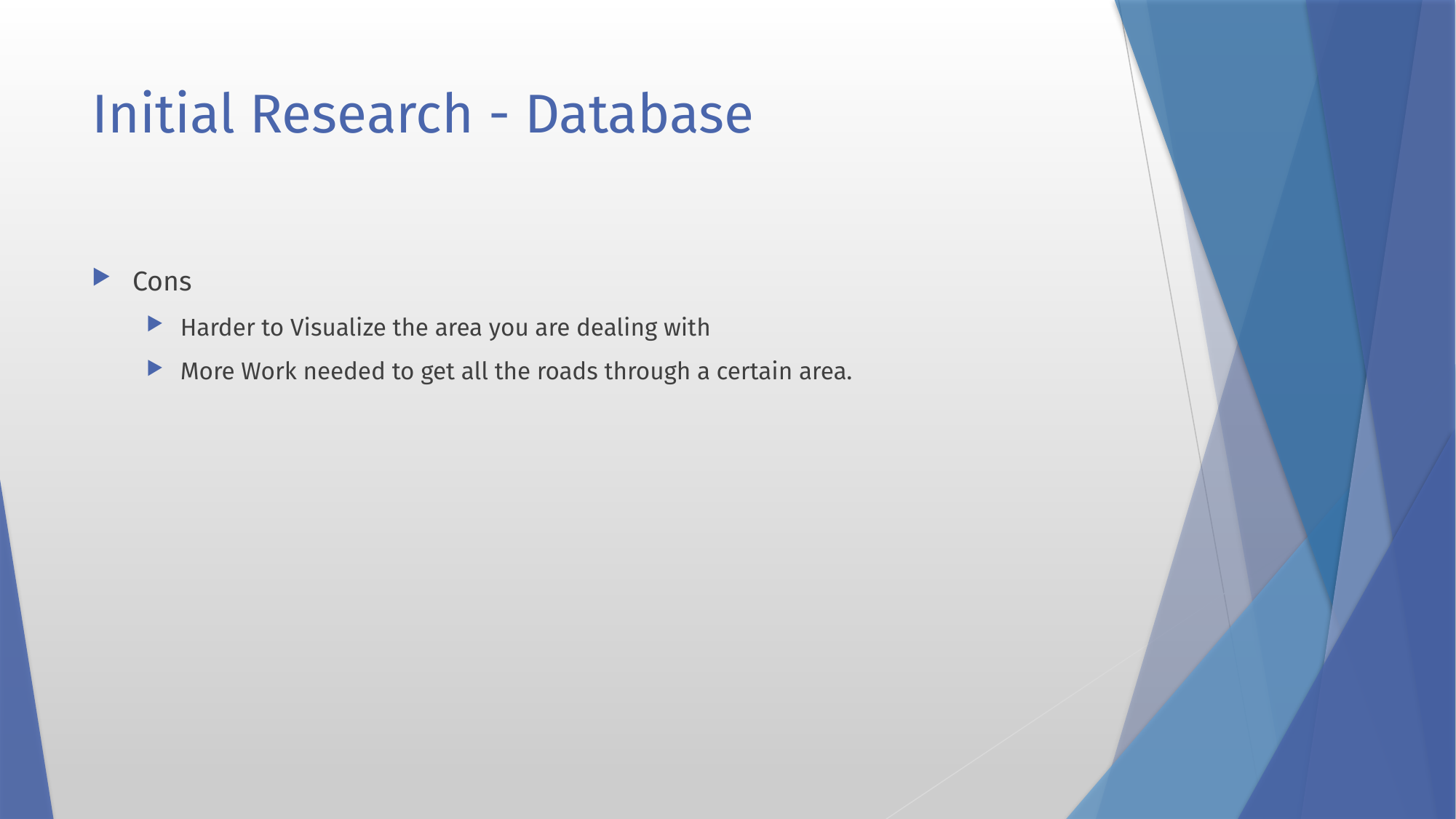

# Initial Research - Database
Cons
Harder to Visualize the area you are dealing with
More Work needed to get all the roads through a certain area.